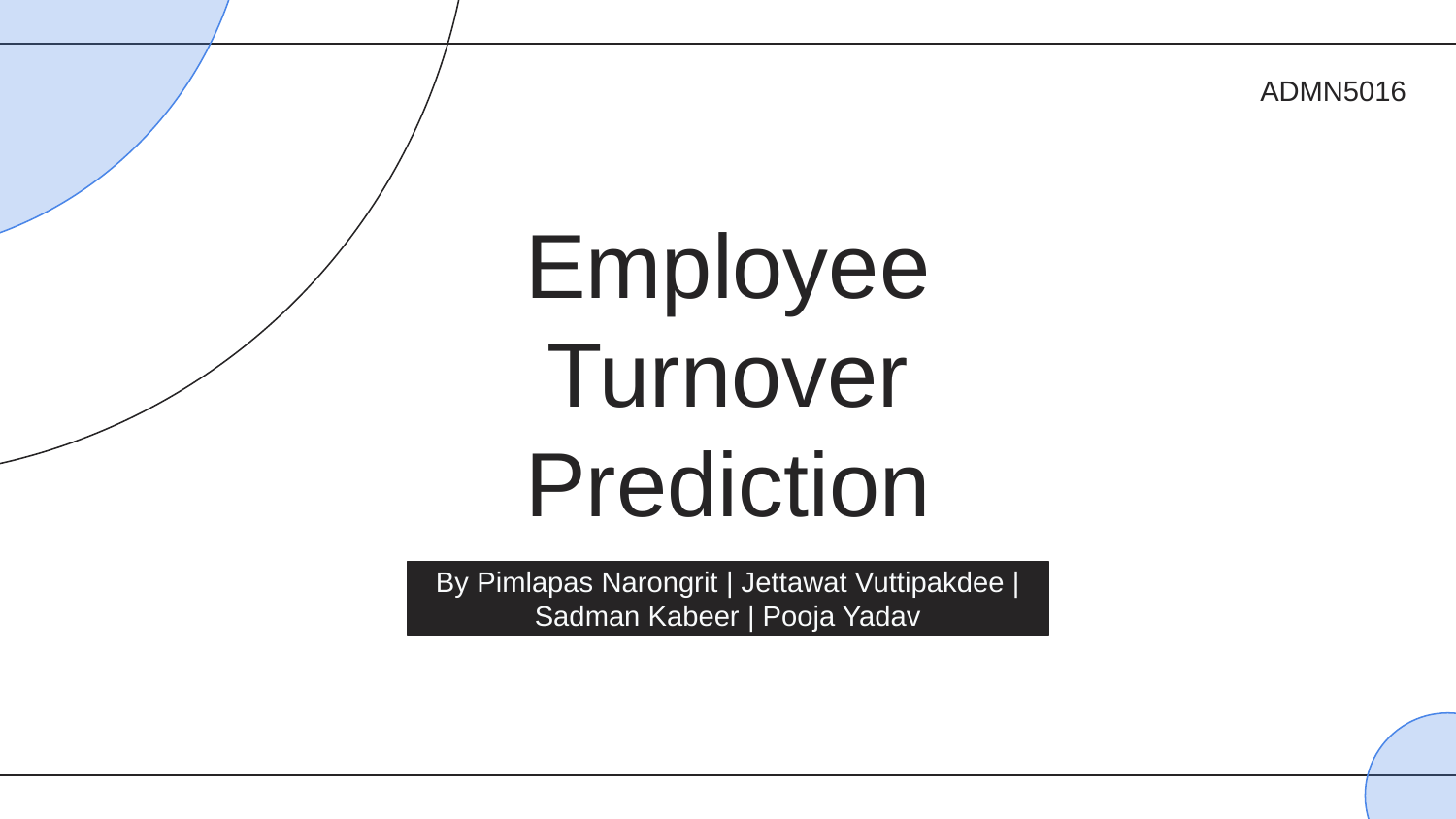

ADMN5016
# Employee Turnover Prediction
By Pimlapas Narongrit | Jettawat Vuttipakdee | Sadman Kabeer | Pooja Yadav